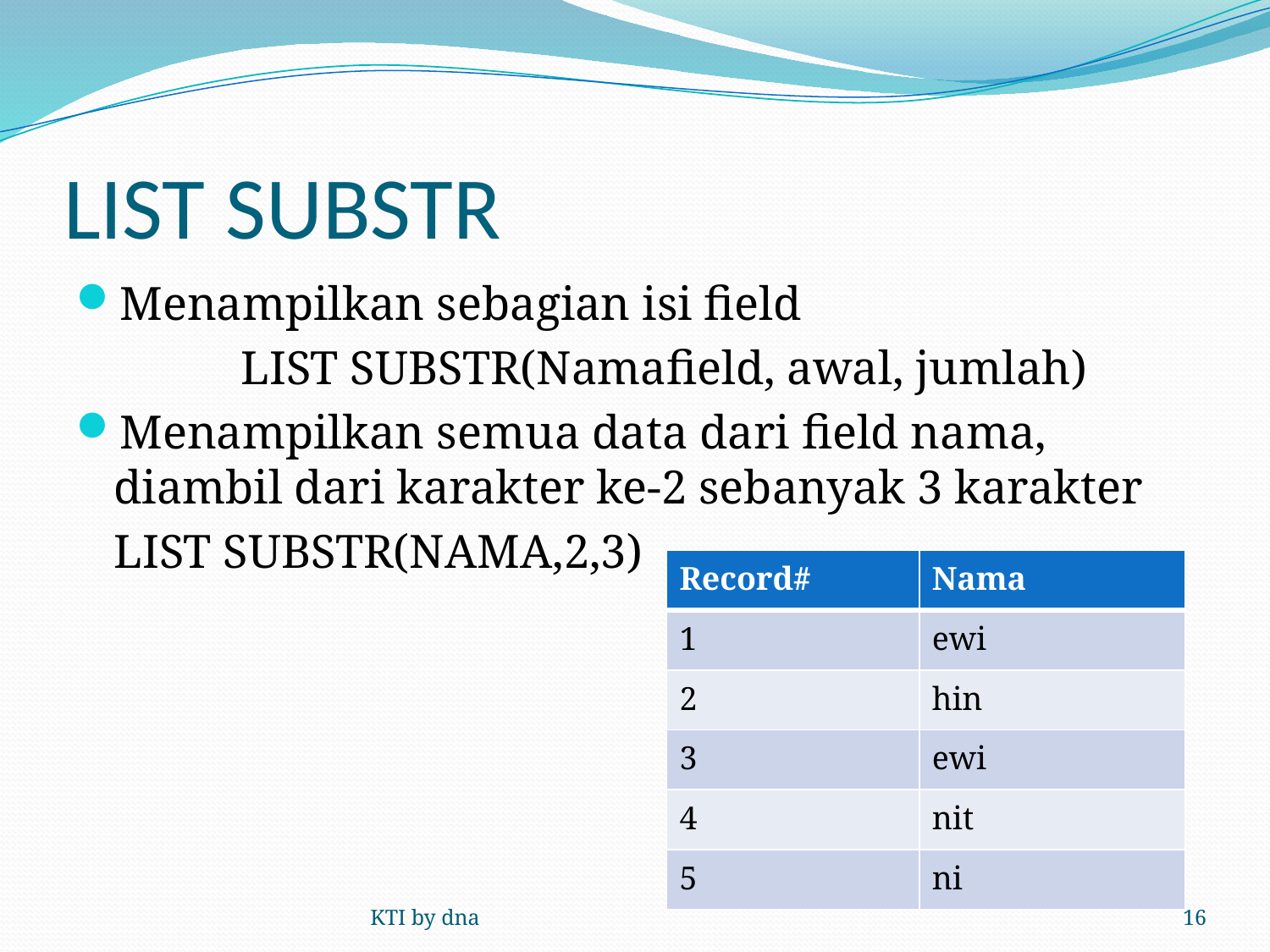

# LIST SUBSTR
Menampilkan sebagian isi field
		LIST SUBSTR(Namafield, awal, jumlah)
Menampilkan semua data dari field nama, diambil dari karakter ke-2 sebanyak 3 karakter
	LIST SUBSTR(NAMA,2,3)
| Record# | Nama |
| --- | --- |
| 1 | ewi |
| 2 | hin |
| 3 | ewi |
| 4 | nit |
| 5 | ni |
KTI by dna
16